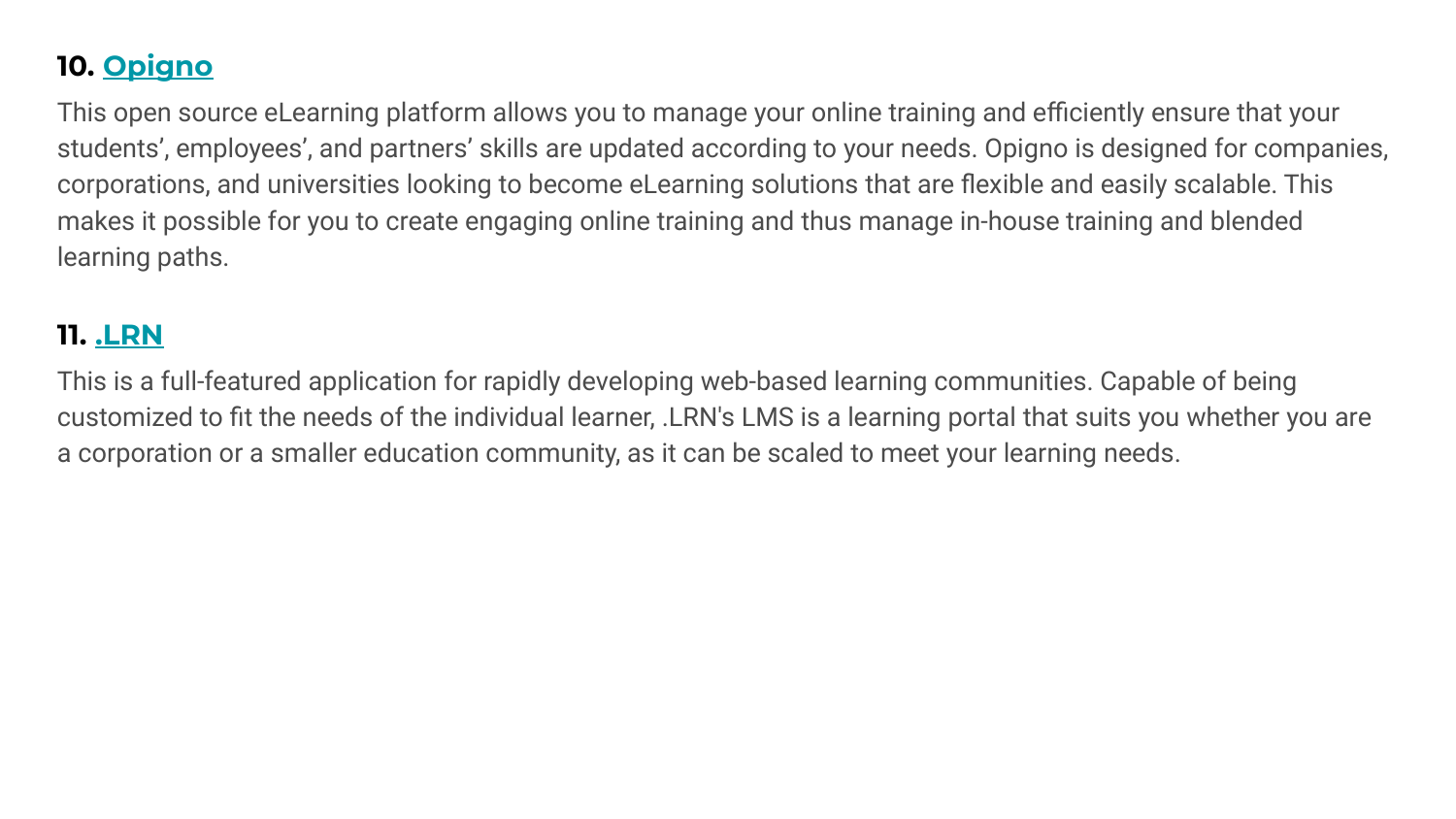

10. Opigno
This open source eLearning platform allows you to manage your online training and efficiently ensure that your students’, employees’, and partners’ skills are updated according to your needs. Opigno is designed for companies, corporations, and universities looking to become eLearning solutions that are flexible and easily scalable. This makes it possible for you to create engaging online training and thus manage in-house training and blended learning paths.
11. .LRN
This is a full-featured application for rapidly developing web-based learning communities. Capable of being customized to fit the needs of the individual learner, .LRN's LMS is a learning portal that suits you whether you are a corporation or a smaller education community, as it can be scaled to meet your learning needs.